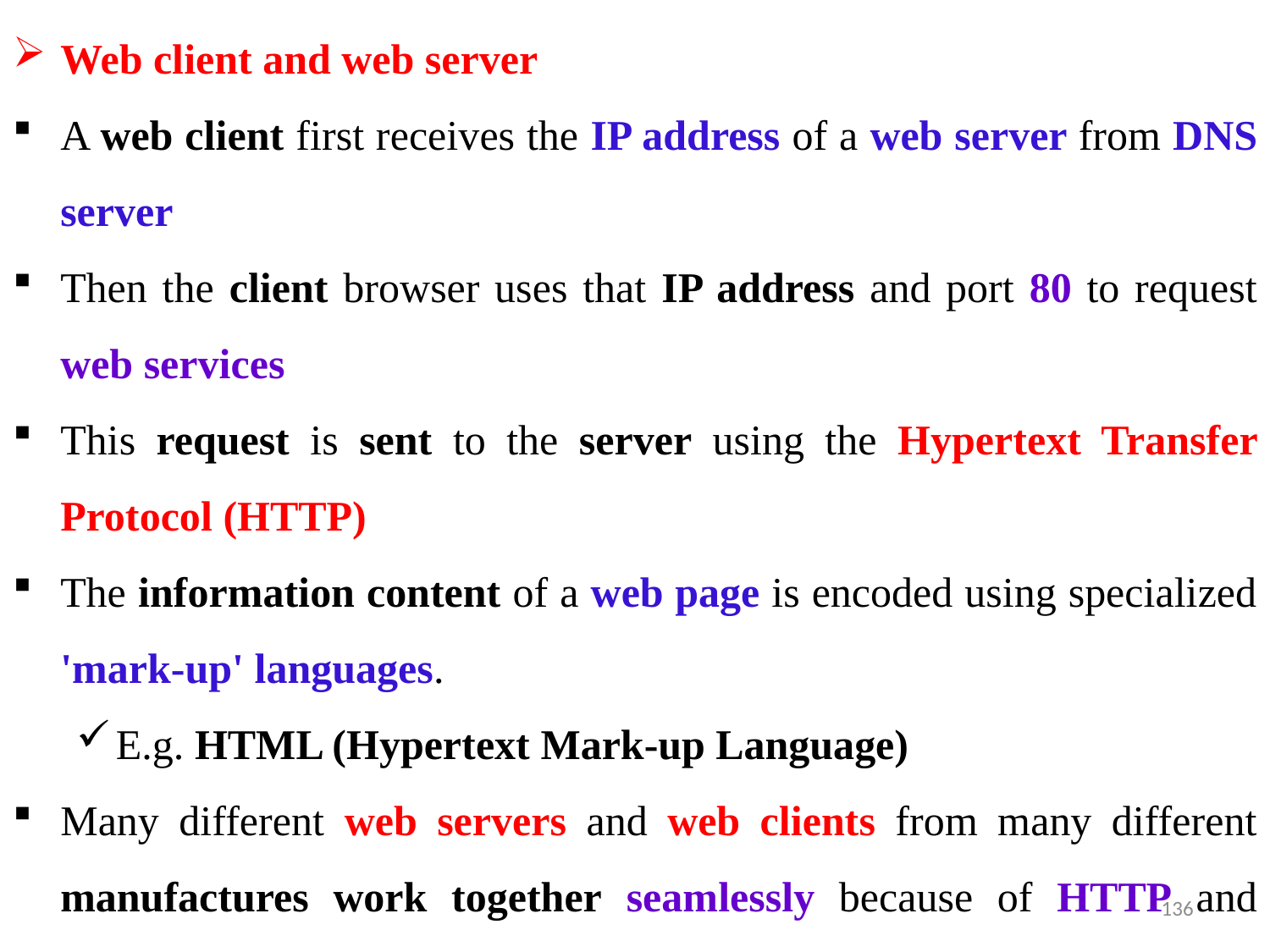

Web client and web server
A web client first receives the IP address of a web server from DNS server
Then the client browser uses that IP address and port 80 to request web services
This request is sent to the server using the Hypertext Transfer Protocol (HTTP)
The information content of a web page is encoded using specialized 'mark-up' languages.
E.g. HTML (Hypertext Mark-up Language)
Many different web servers and web clients from many different manufactures work together seamlessly because of HTTP and HTML

136